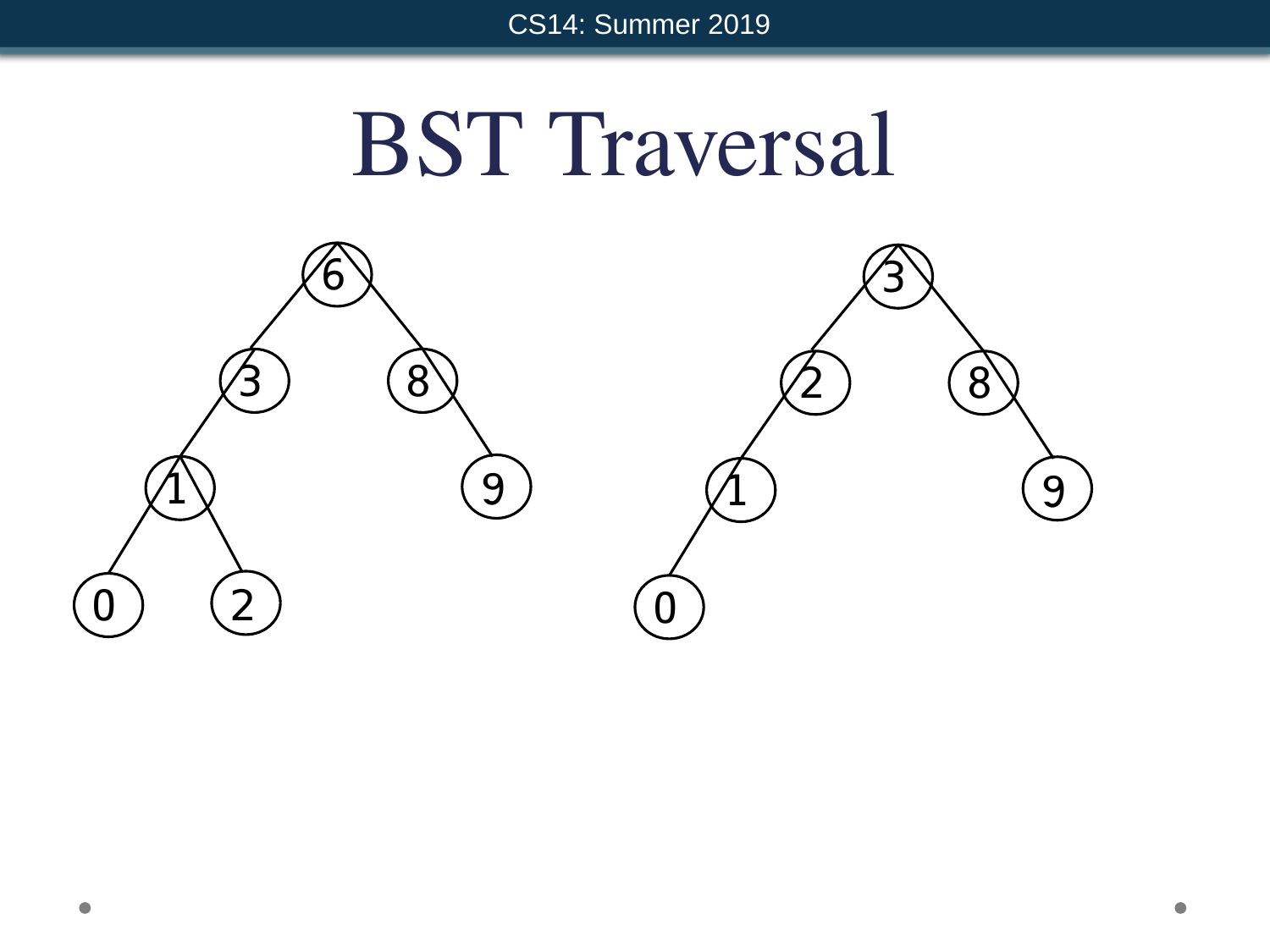

BST Traversal
6

3

3
8

2
8

1
9

1
9

2
0

0